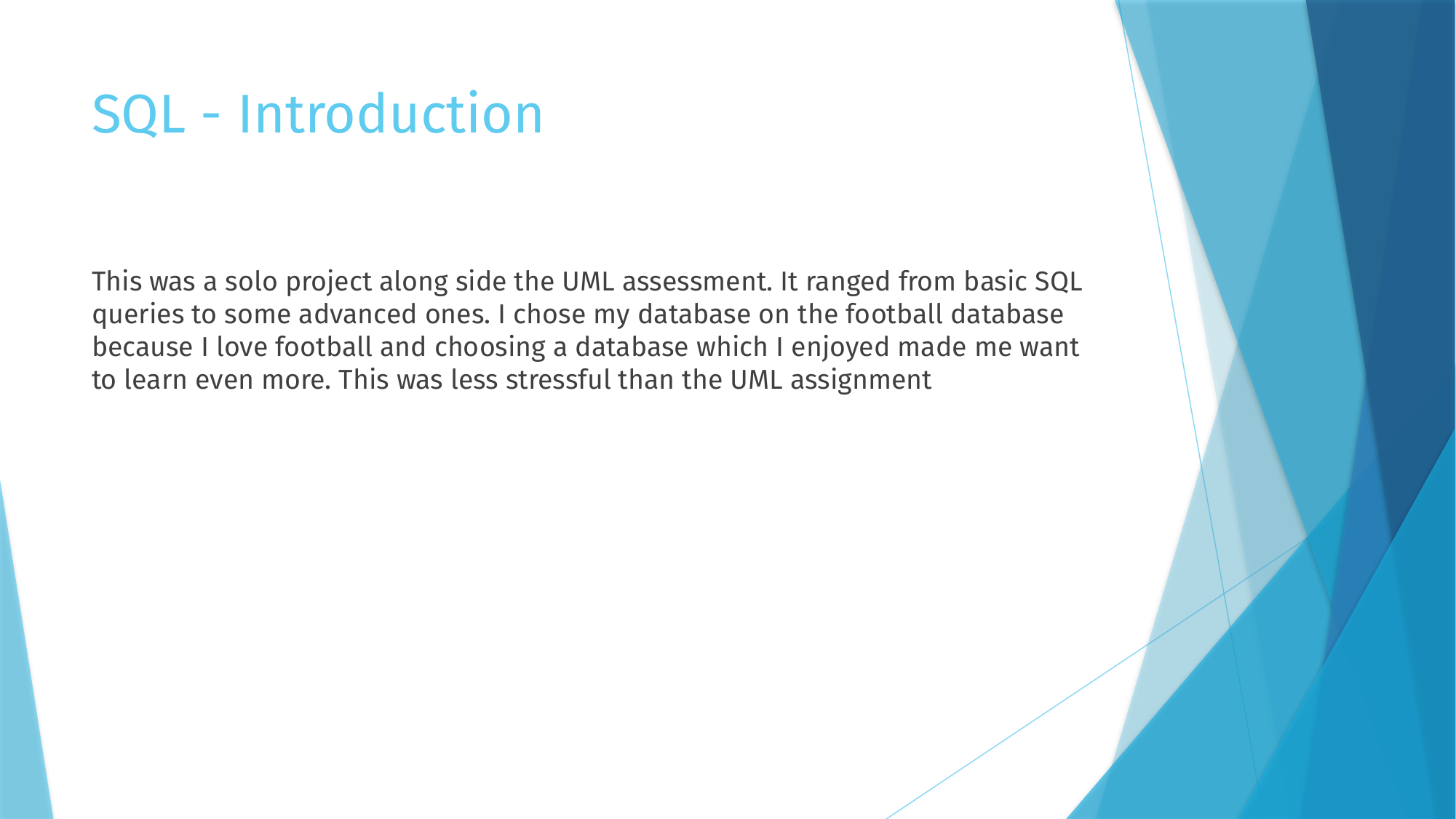

# SQL - Introduction
This was a solo project along side the UML assessment. It ranged from basic SQL queries to some advanced ones. I chose my database on the football database because I love football and choosing a database which I enjoyed made me want to learn even more. This was less stressful than the UML assignment